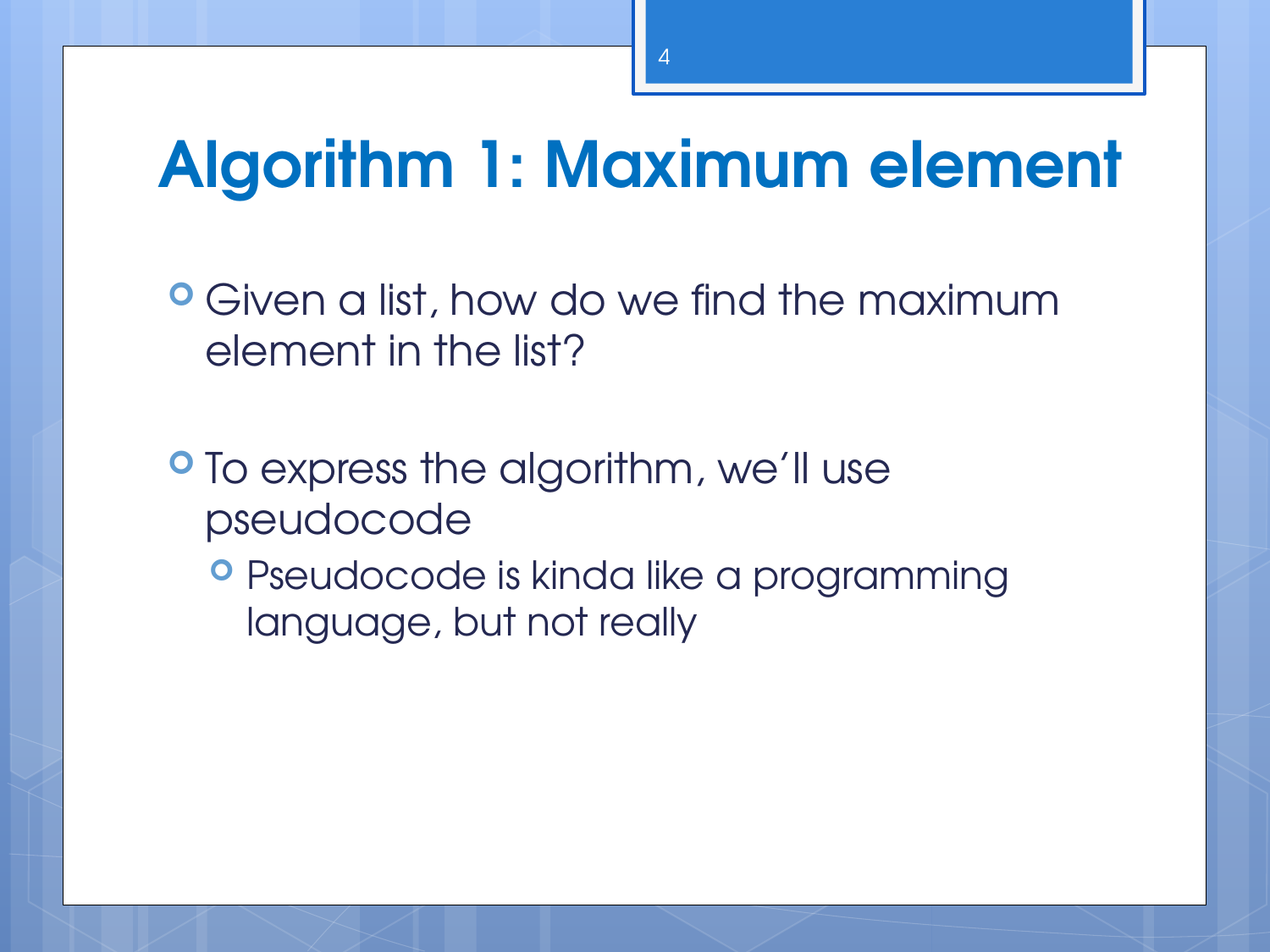

4
# Algorithm 1: Maximum element
Given a list, how do we find the maximum element in the list?

To express the algorithm, we’ll use pseudocode
Pseudocode is kinda like a programming language, but not really